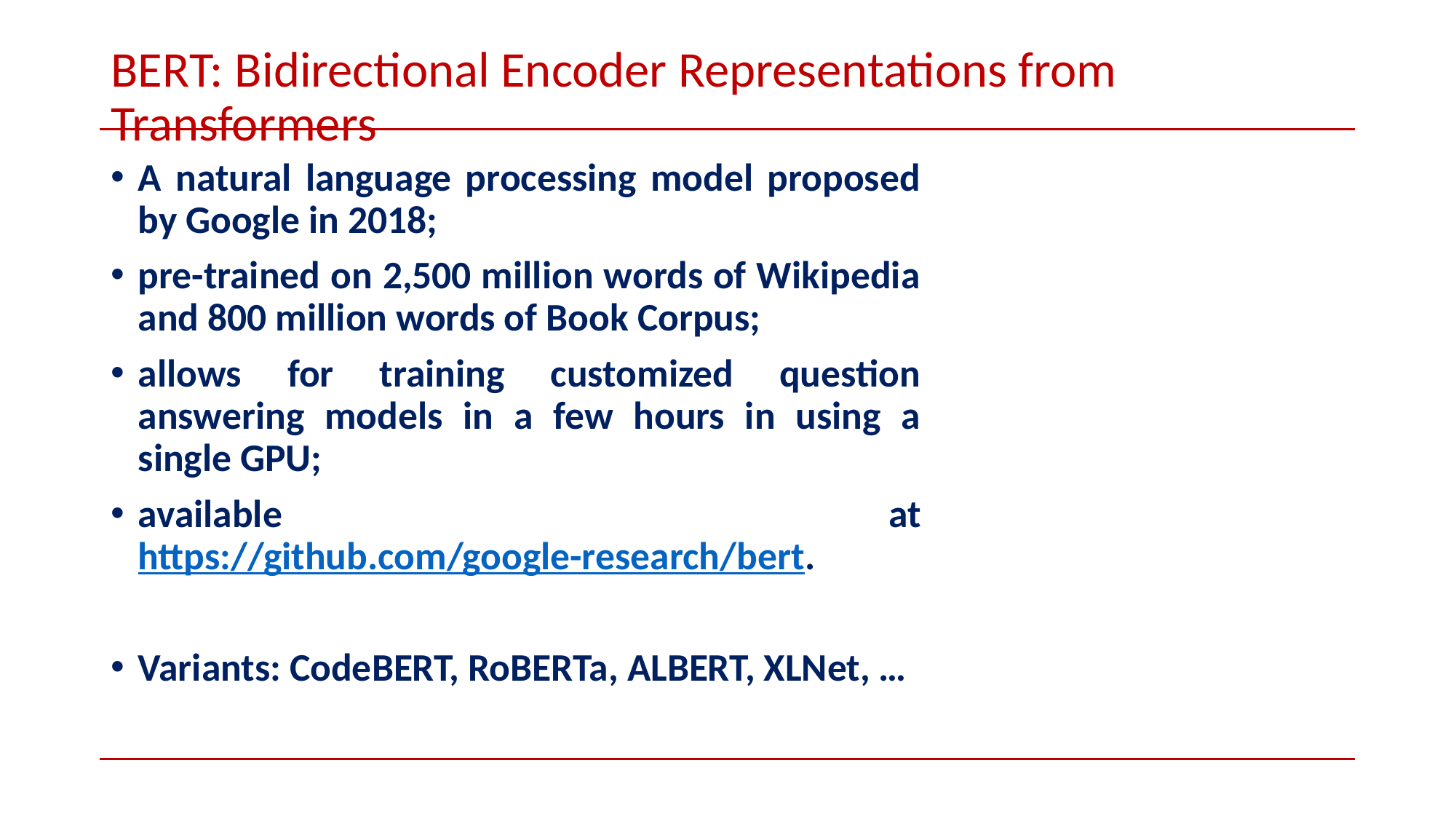

# BERT: Bidirectional Encoder Representations from Transformers
A natural language processing model proposed by Google in 2018;
pre-trained on 2,500 million words of Wikipedia and 800 million words of Book Corpus;
allows for training customized question answering models in a few hours in using a single GPU;
available at https://github.com/google-research/bert.

Variants: CodeBERT, RoBERTa, ALBERT, XLNet, …